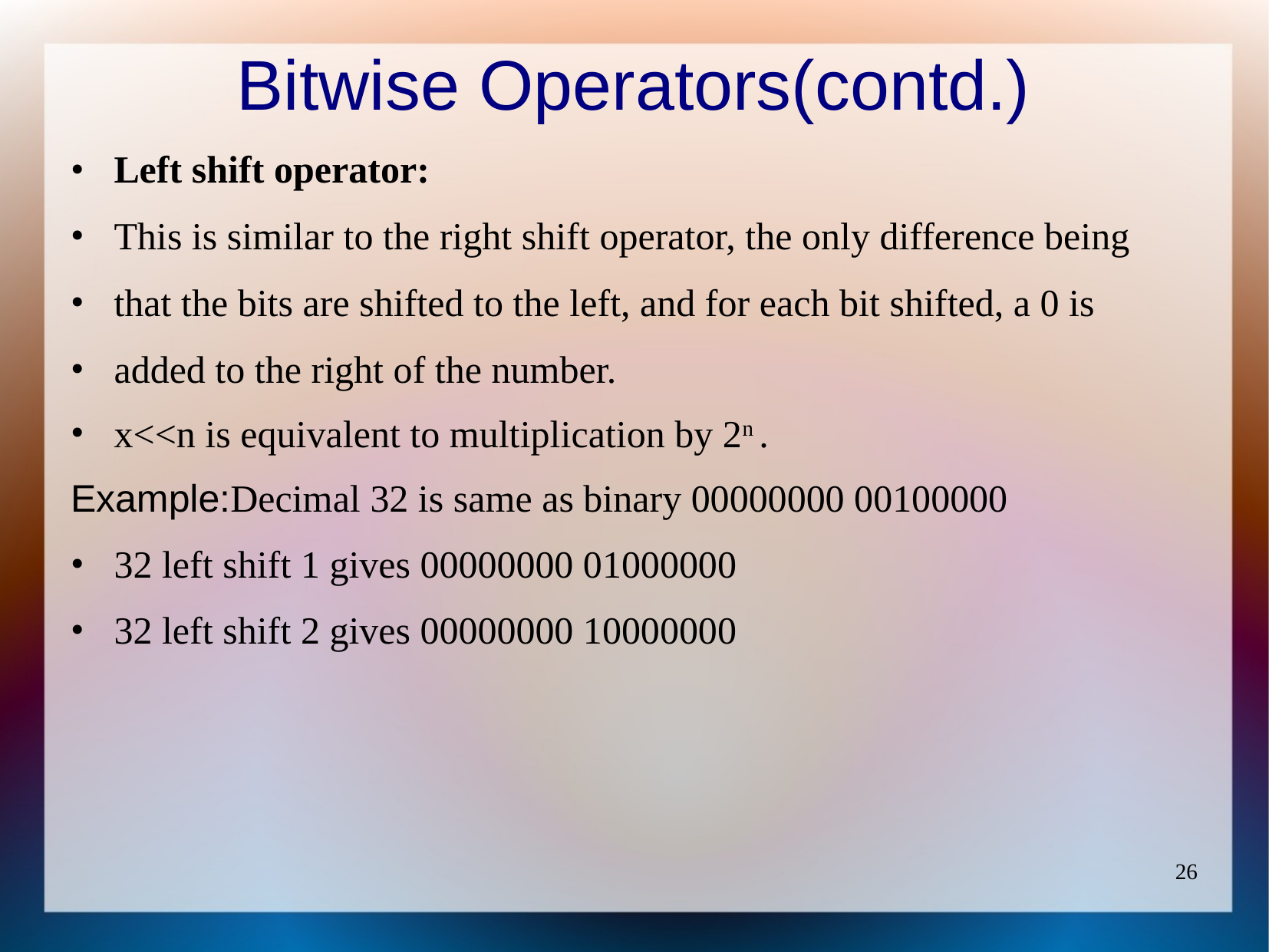

# Bitwise Operators(contd.)
Left shift operator:
This is similar to the right shift operator, the only difference being
that the bits are shifted to the left, and for each bit shifted, a 0 is
added to the right of the number.
x<<n is equivalent to multiplication by 2n .
Example:Decimal 32 is same as binary 00000000 00100000
32 left shift 1 gives 00000000 01000000
32 left shift 2 gives 00000000 10000000

26